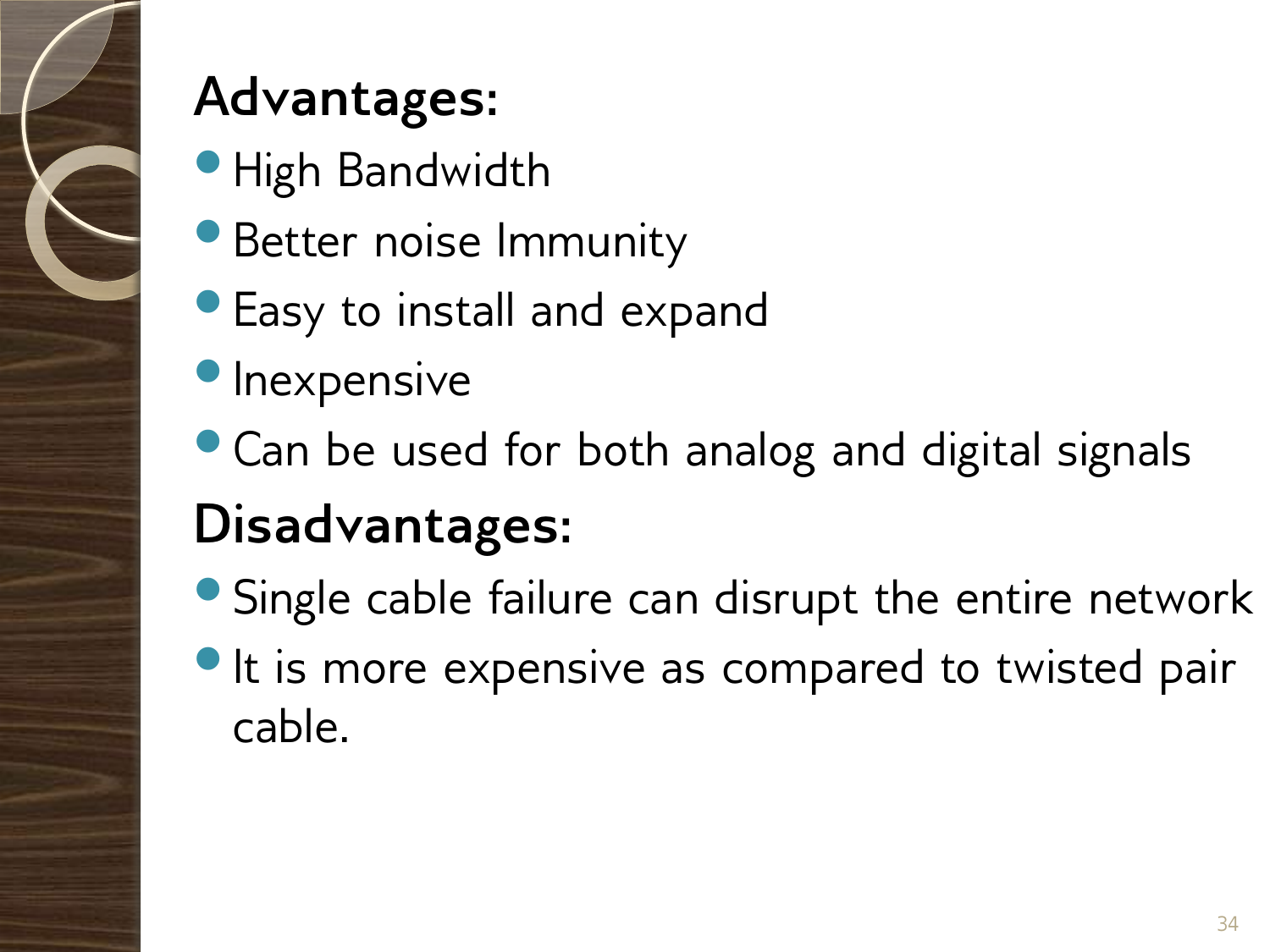

Advantages:
High Bandwidth
Better noise Immunity
Easy to install and expand
Inexpensive
Can be used for both analog and digital signals
Disadvantages:
Single cable failure can disrupt the entire network
It is more expensive as compared to twisted pair cable.

34